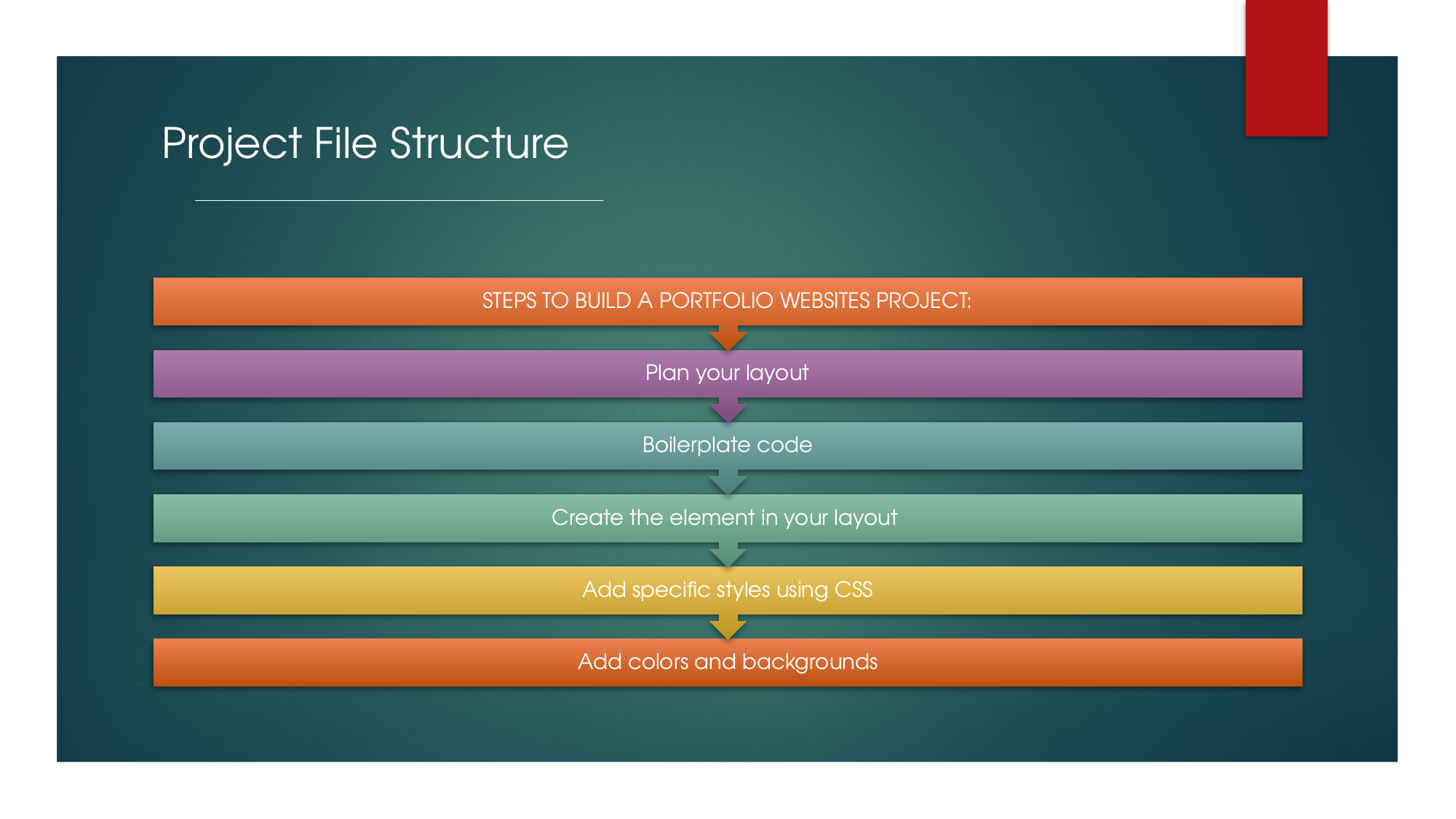

# Project File Structure
Add colors and backgrounds
Add specific styles using CSS
Create the element in your layout
Boilerplate code
Plan your layout
STEPS TO BUILD A PORTFOLIO WEBSITES PROJECT: